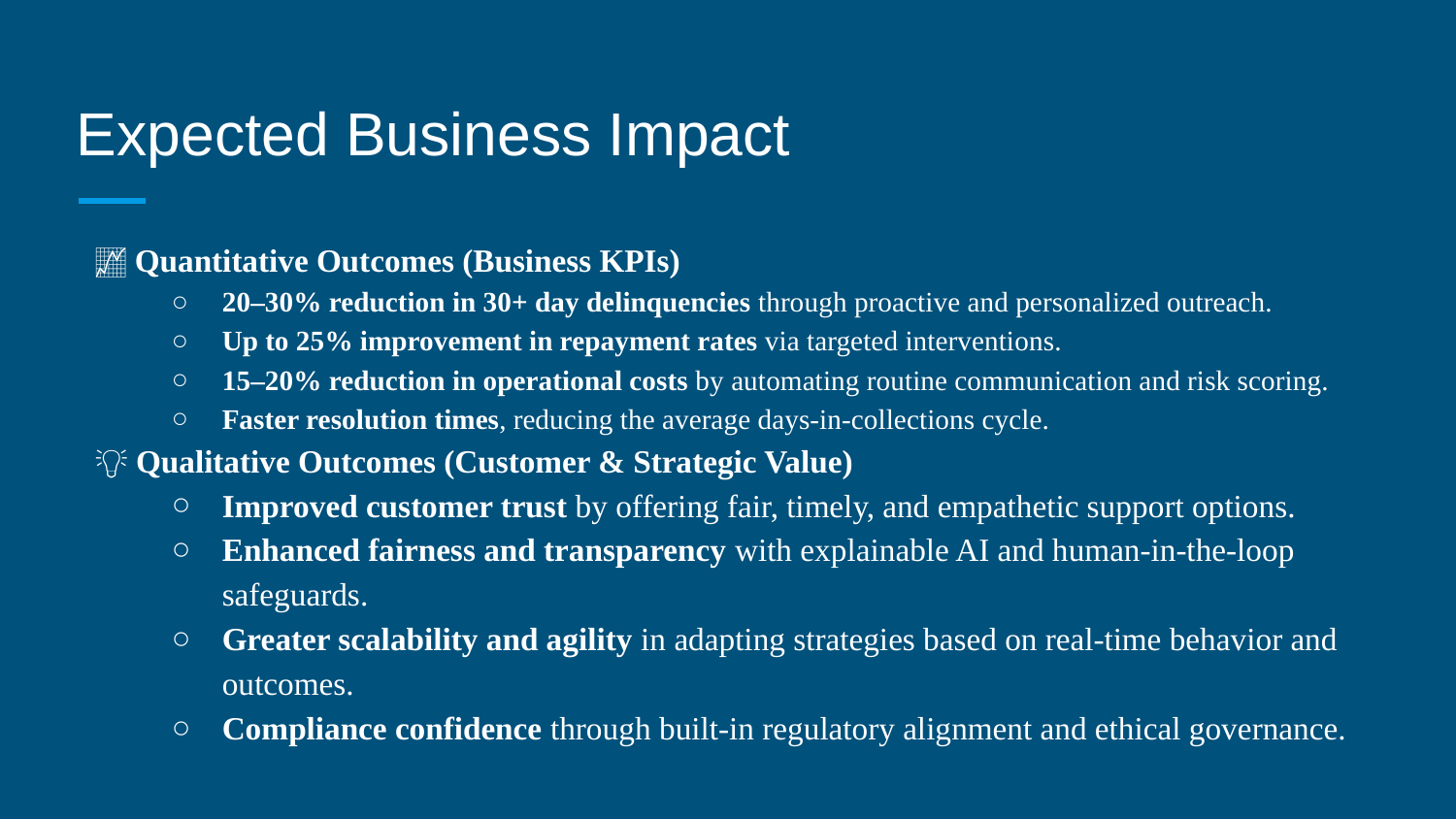

# Expected Business Impact
📈 Quantitative Outcomes (Business KPIs)
20–30% reduction in 30+ day delinquencies through proactive and personalized outreach.
Up to 25% improvement in repayment rates via targeted interventions.
15–20% reduction in operational costs by automating routine communication and risk scoring.
Faster resolution times, reducing the average days-in-collections cycle.
💡 Qualitative Outcomes (Customer & Strategic Value)
Improved customer trust by offering fair, timely, and empathetic support options.
Enhanced fairness and transparency with explainable AI and human-in-the-loop safeguards.
Greater scalability and agility in adapting strategies based on real-time behavior and outcomes.
Compliance confidence through built-in regulatory alignment and ethical governance.